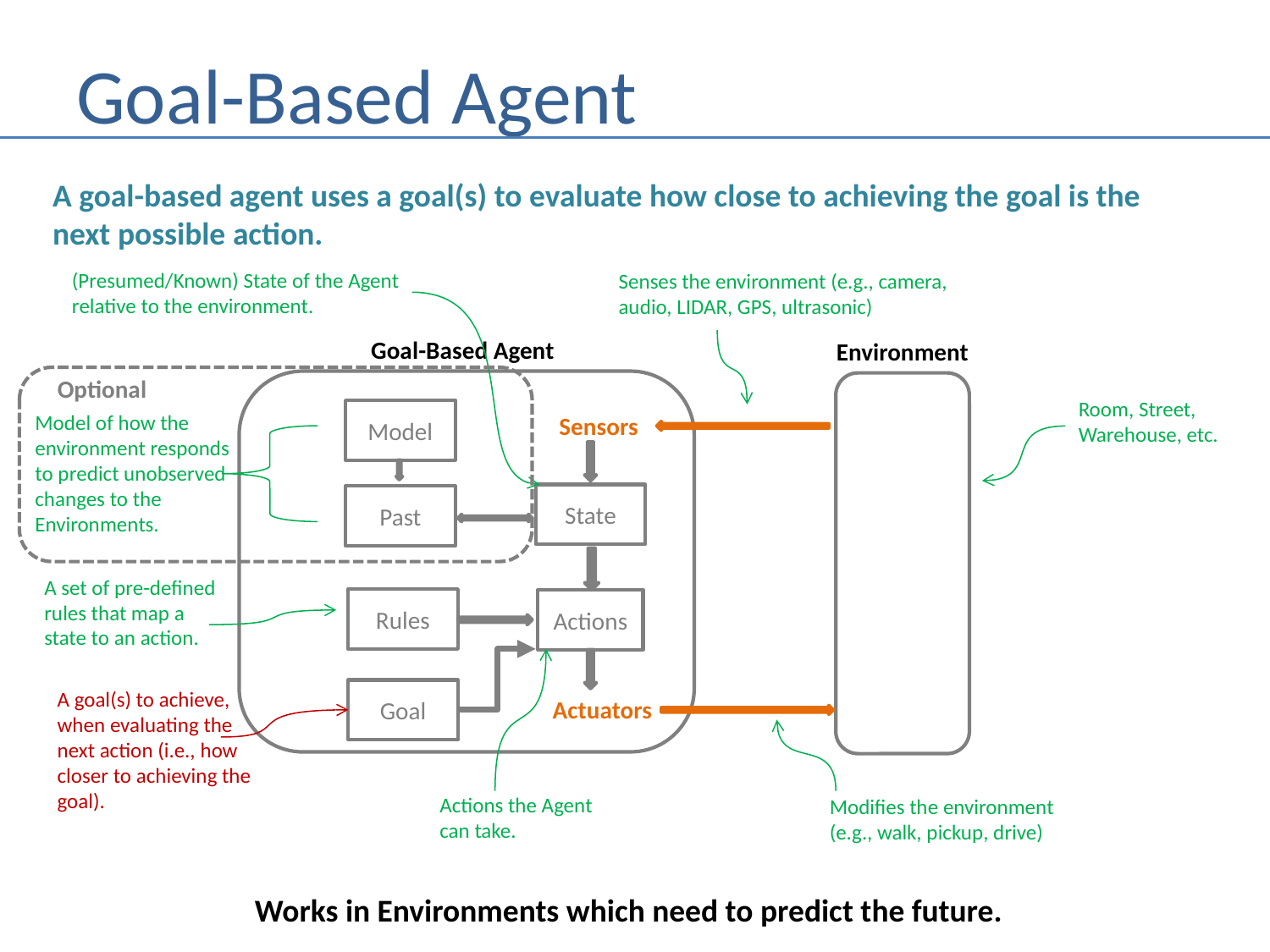

# Goal-Based Agent
A goal-based agent uses a goal(s) to evaluate how close to achieving the goal is the next possible action.
(Presumed/Known) State of the Agent
relative to the environment.
Senses the environment (e.g., camera,
audio, LIDAR, GPS, ultrasonic)
Goal-Based Agent
Environment
Optional

Room, Street,
Warehouse, etc.
Model
Model of how the
environment responds
to predict unobserved
changes to the
Environments.
Sensors

State
Past

A set of pre-defined
rules that map a
state to an action.
Rules
Actions

A goal(s) to achieve,
when evaluating the
next action (i.e., how
closer to achieving the
goal).
Goal
Actuators

Actions the Agent
can take.
Modifies the environment
(e.g., walk, pickup, drive)
Works in Environments which need to predict the future.